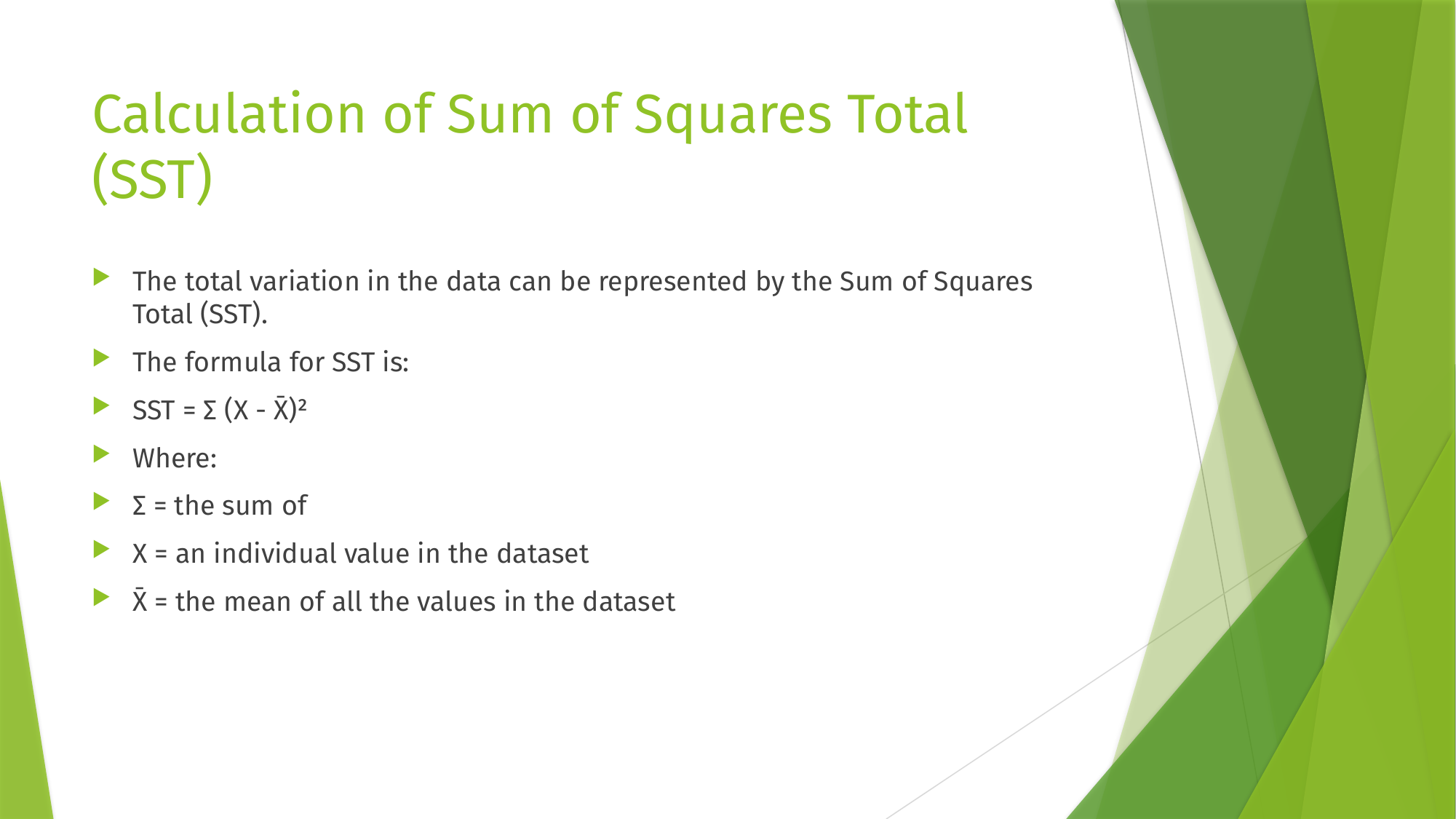

# Calculation of Sum of Squares Total (SST)
The total variation in the data can be represented by the Sum of Squares Total (SST).
The formula for SST is:
SST = Σ (X - X̄)²
Where:
Σ = the sum of
X = an individual value in the dataset
X̄ = the mean of all the values in the dataset